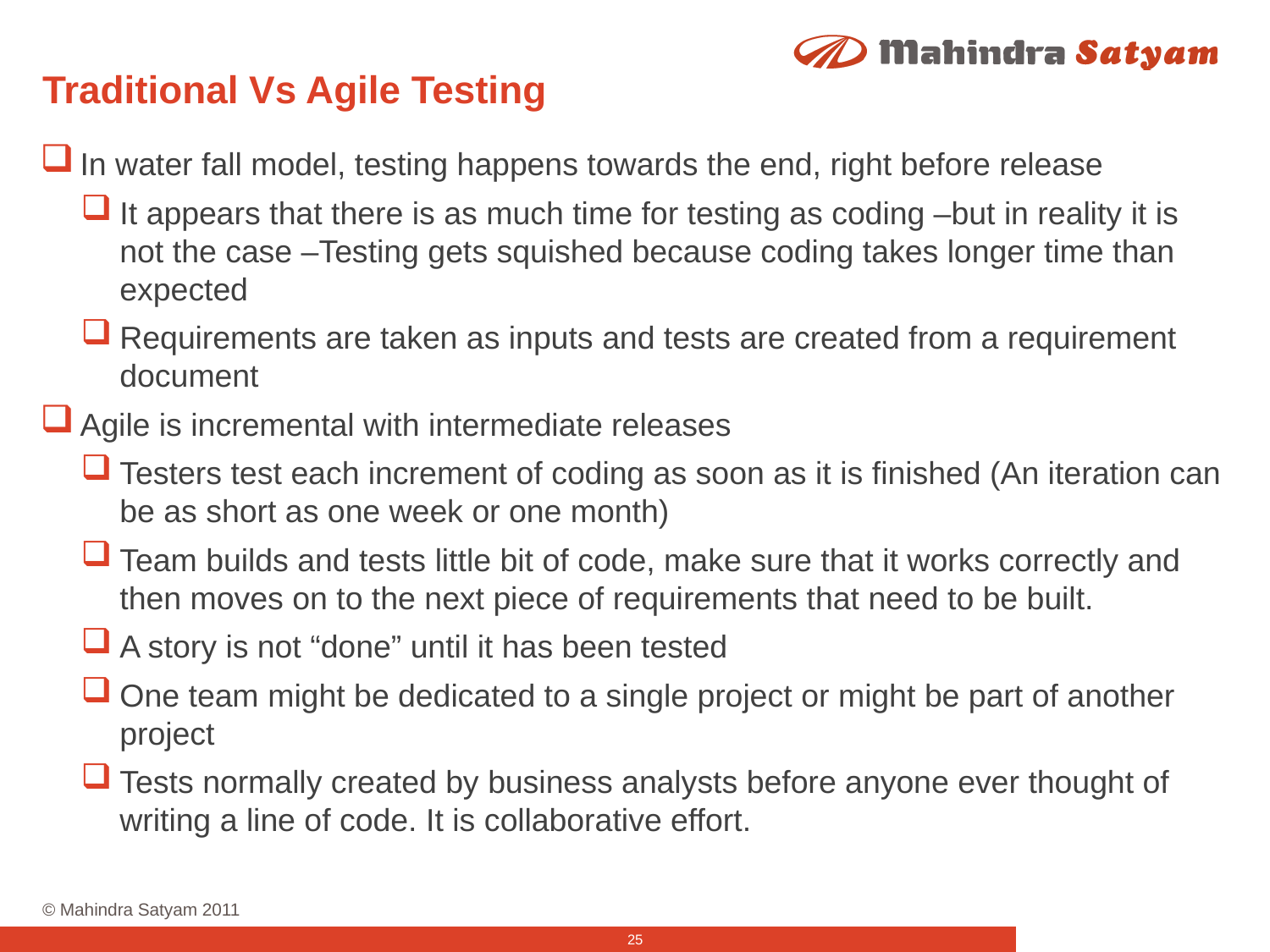

# Traditional Vs Agile Testing
In water fall model, testing happens towards the end, right before release
It appears that there is as much time for testing as coding –but in reality it is not the case –Testing gets squished because coding takes longer time than expected
Requirements are taken as inputs and tests are created from a requirement document
Agile is incremental with intermediate releases
Testers test each increment of coding as soon as it is finished (An iteration can be as short as one week or one month)
Team builds and tests little bit of code, make sure that it works correctly and then moves on to the next piece of requirements that need to be built.
A story is not “done” until it has been tested
One team might be dedicated to a single project or might be part of another project
Tests normally created by business analysts before anyone ever thought of writing a line of code. It is collaborative effort.